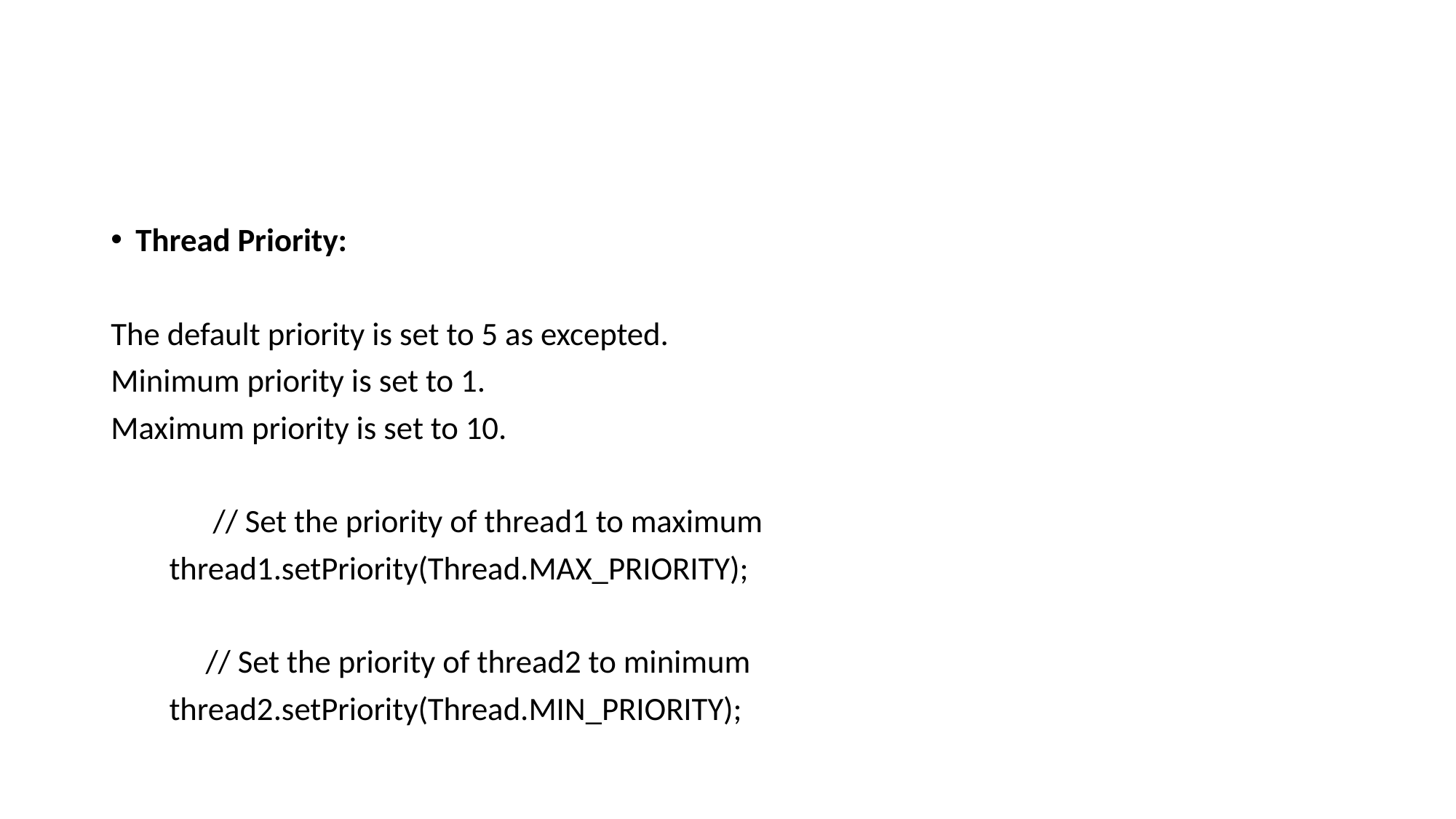

Thread Priority:

The default priority is set to 5 as excepted.
Minimum priority is set to 1.
Maximum priority is set to 10.

              // Set the priority of thread1 to maximum
        thread1.setPriority(Thread.MAX_PRIORITY);

             // Set the priority of thread2 to minimum
        thread2.setPriority(Thread.MIN_PRIORITY);